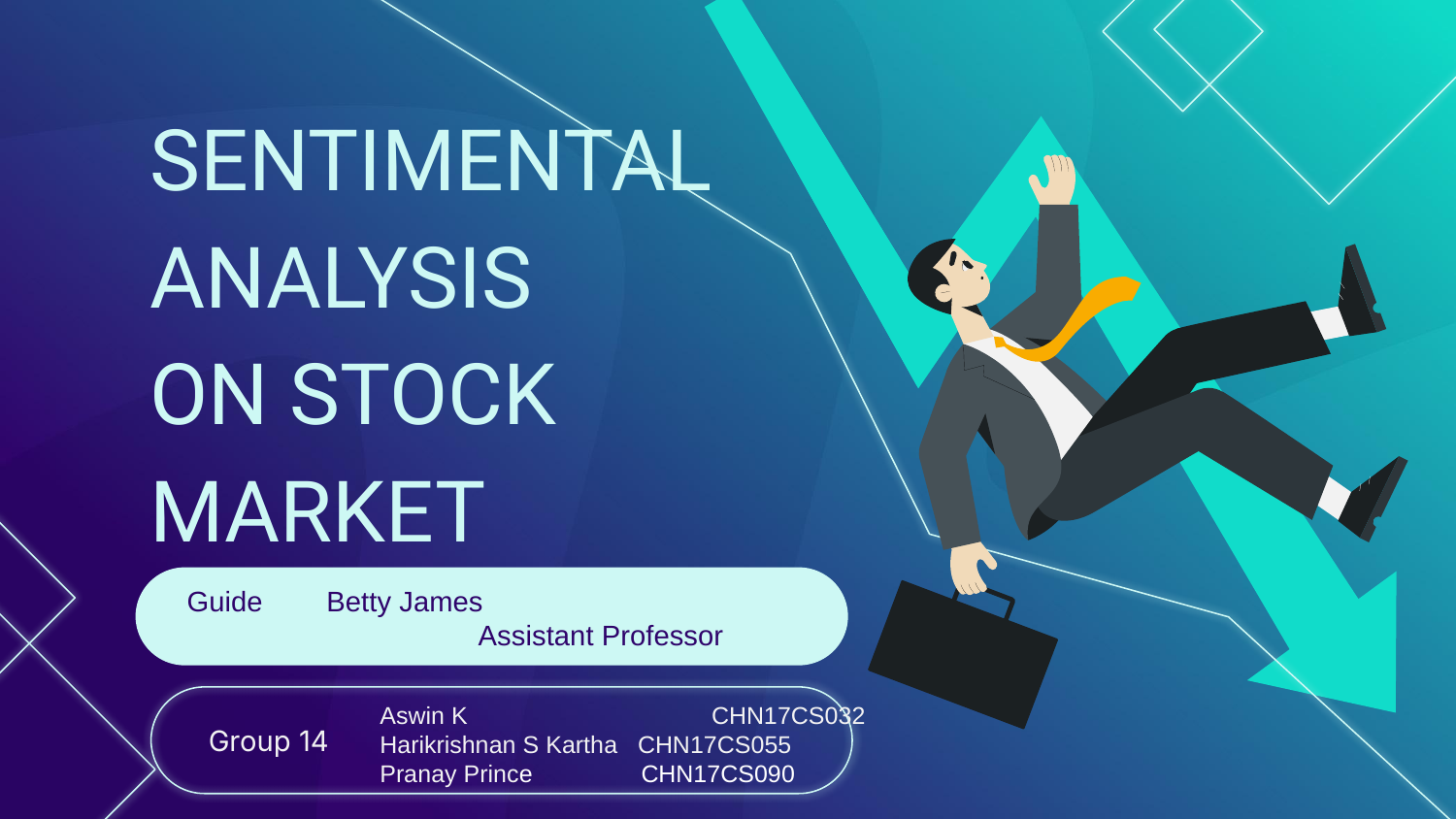

# SENTIMENTAL ANALYSIS
ON STOCK MARKET

Guide        Betty James
		Assistant Professor

        Aswin K		              CHN17CS032
        Harikrishnan S Kartha   CHN17CS055
        Pranay Prince                CHN17CS090

Group 14